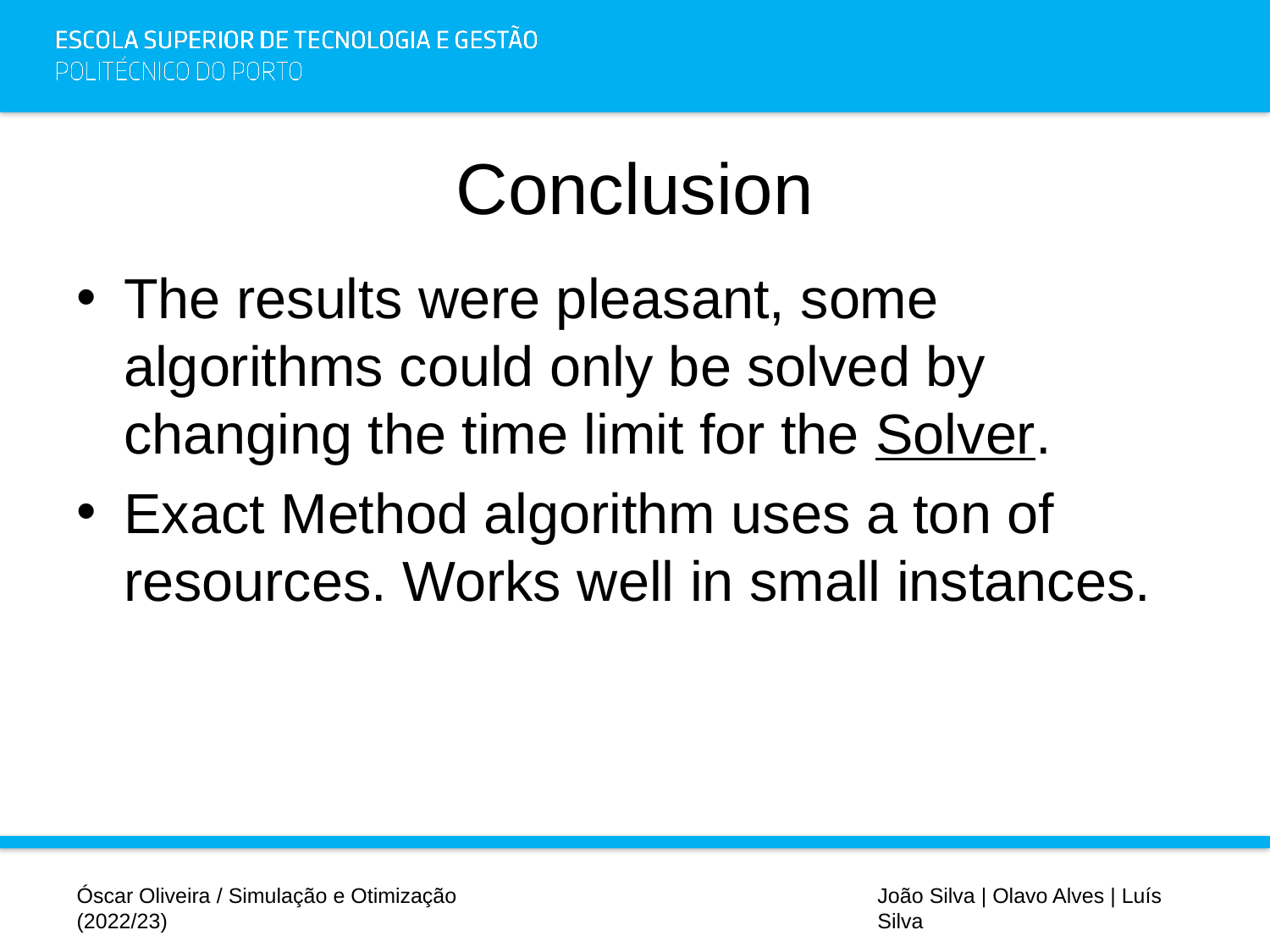

# Conclusion
The results were pleasant, some algorithms could only be solved by changing the time limit for the Solver.
Exact Method algorithm uses a ton of resources. Works well in small instances.
Óscar Oliveira / Simulação e Otimização (2022/23)
João Silva | Olavo Alves | Luís Silva